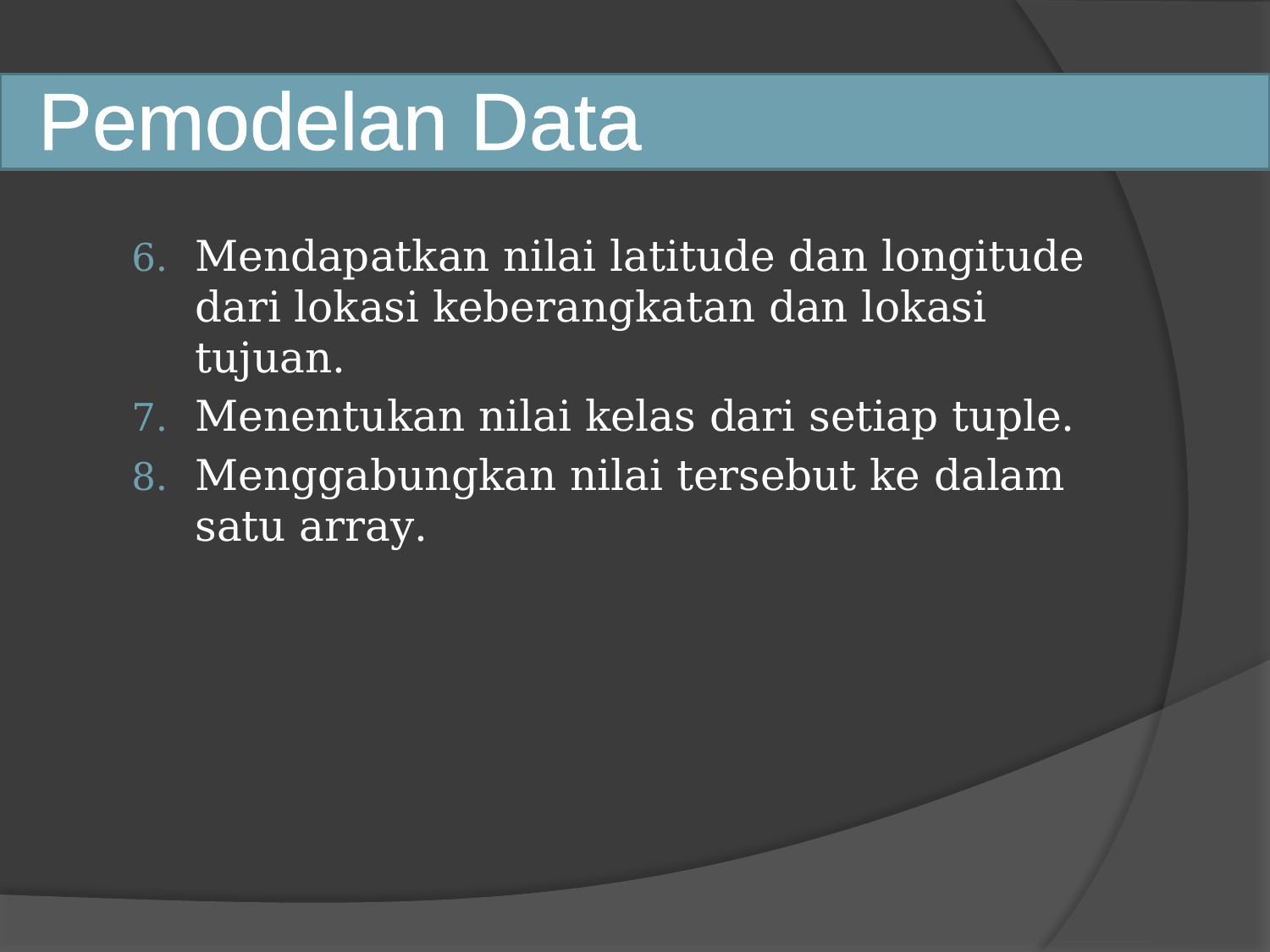

# Pemodelan Data

Mendapatkan nilai latitude dan longitude dari lokasi keberangkatan dan lokasi tujuan.
Menentukan nilai kelas dari setiap tuple.
Menggabungkan nilai tersebut ke dalam satu array.